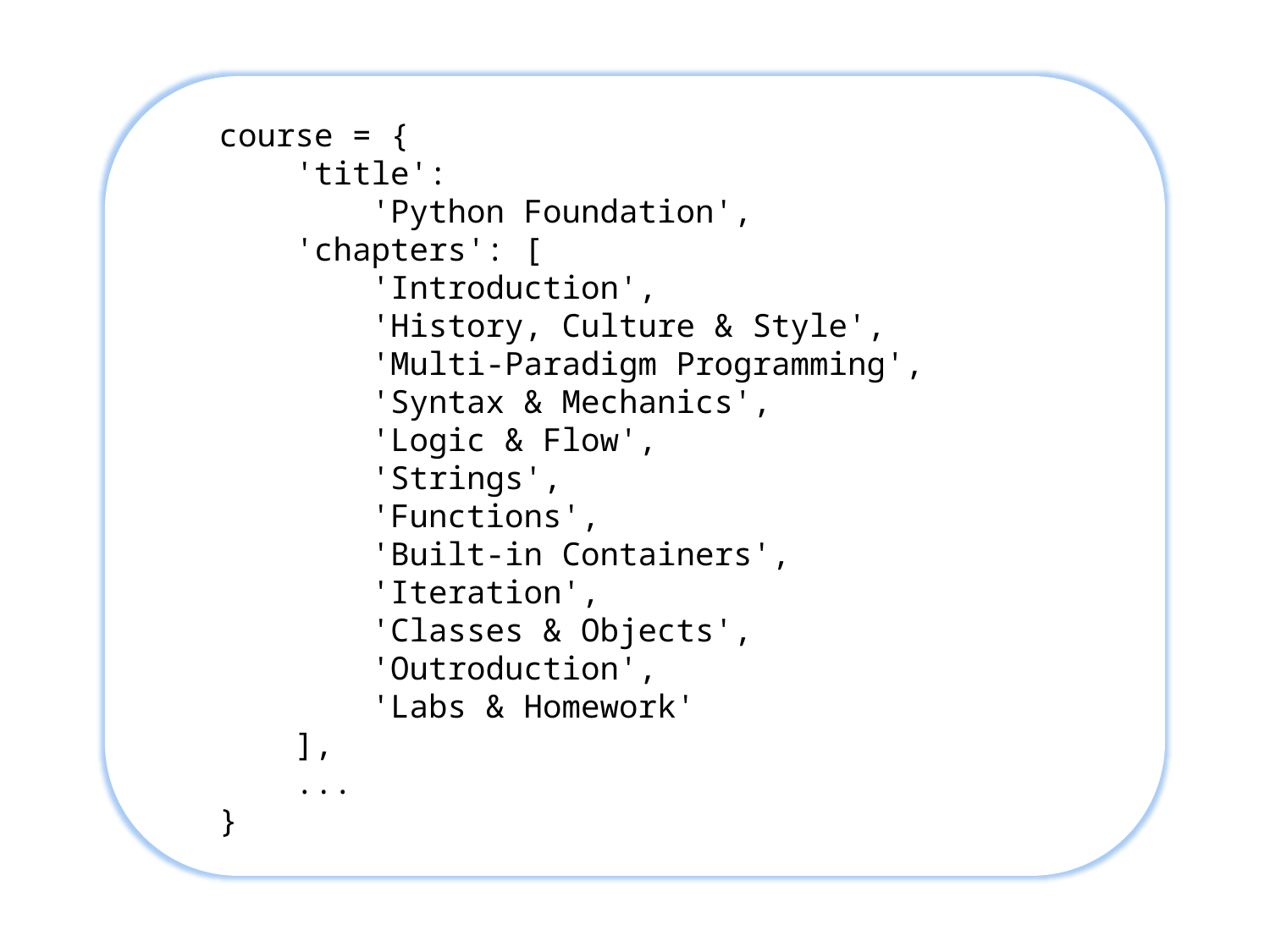

course = {
    'title':
        'Python Foundation',
    'chapters': [
        'Introduction',
        'History, Culture & Style',
        'Multi-Paradigm Programming',
        'Syntax & Mechanics',
        'Logic & Flow',
        'Strings',
        'Functions',
        'Built-in Containers',
        'Iteration',
        'Classes & Objects',
        'Outroduction',
        'Labs & Homework'
    ],
    ...
}